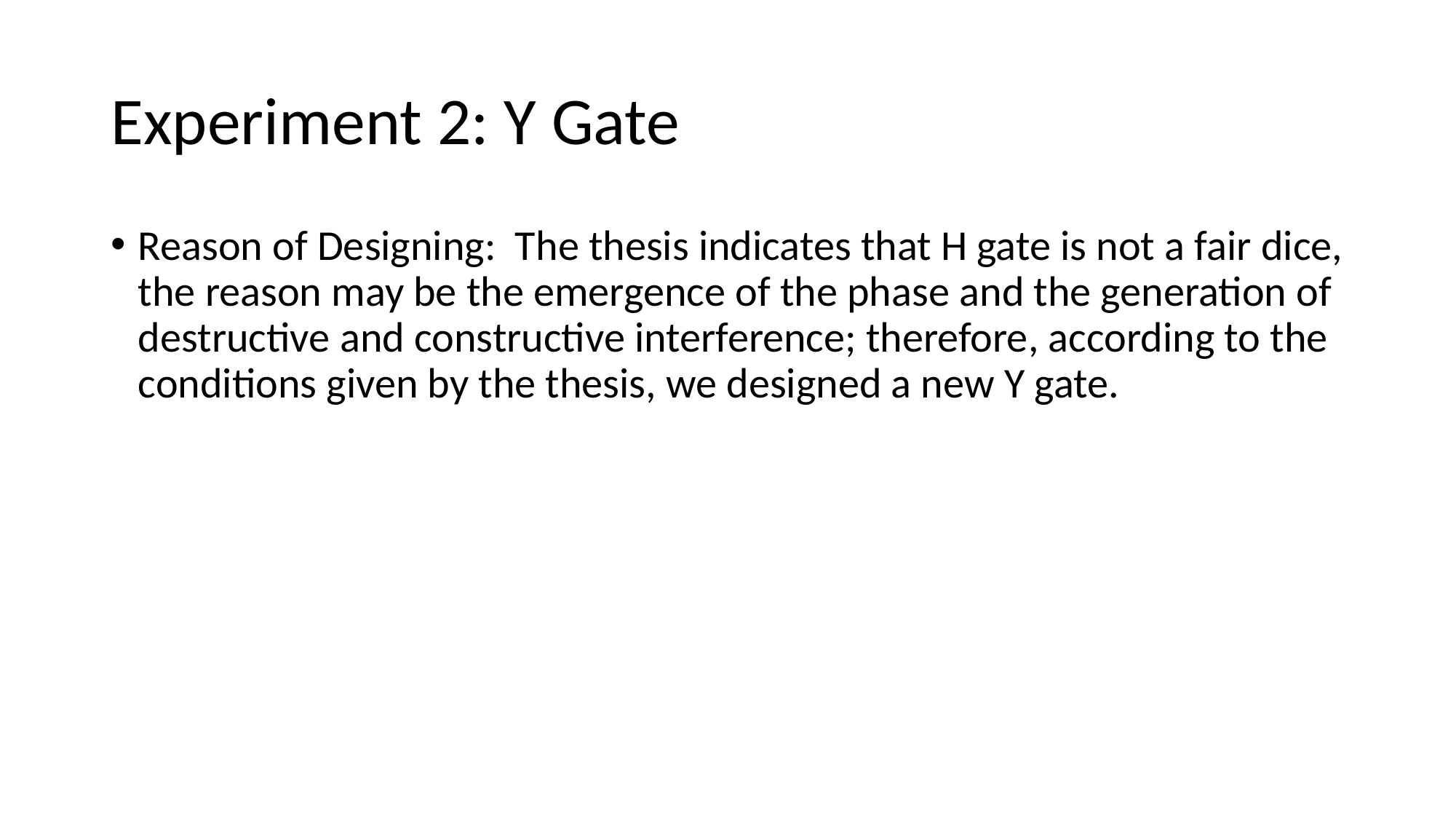

# Experiment 2: Y Gate
Reason of Designing:  The thesis indicates that H gate is not a fair dice, the reason may be the emergence of the phase and the generation of destructive and constructive interference; therefore, according to the conditions given by the thesis, we designed a new Y gate.